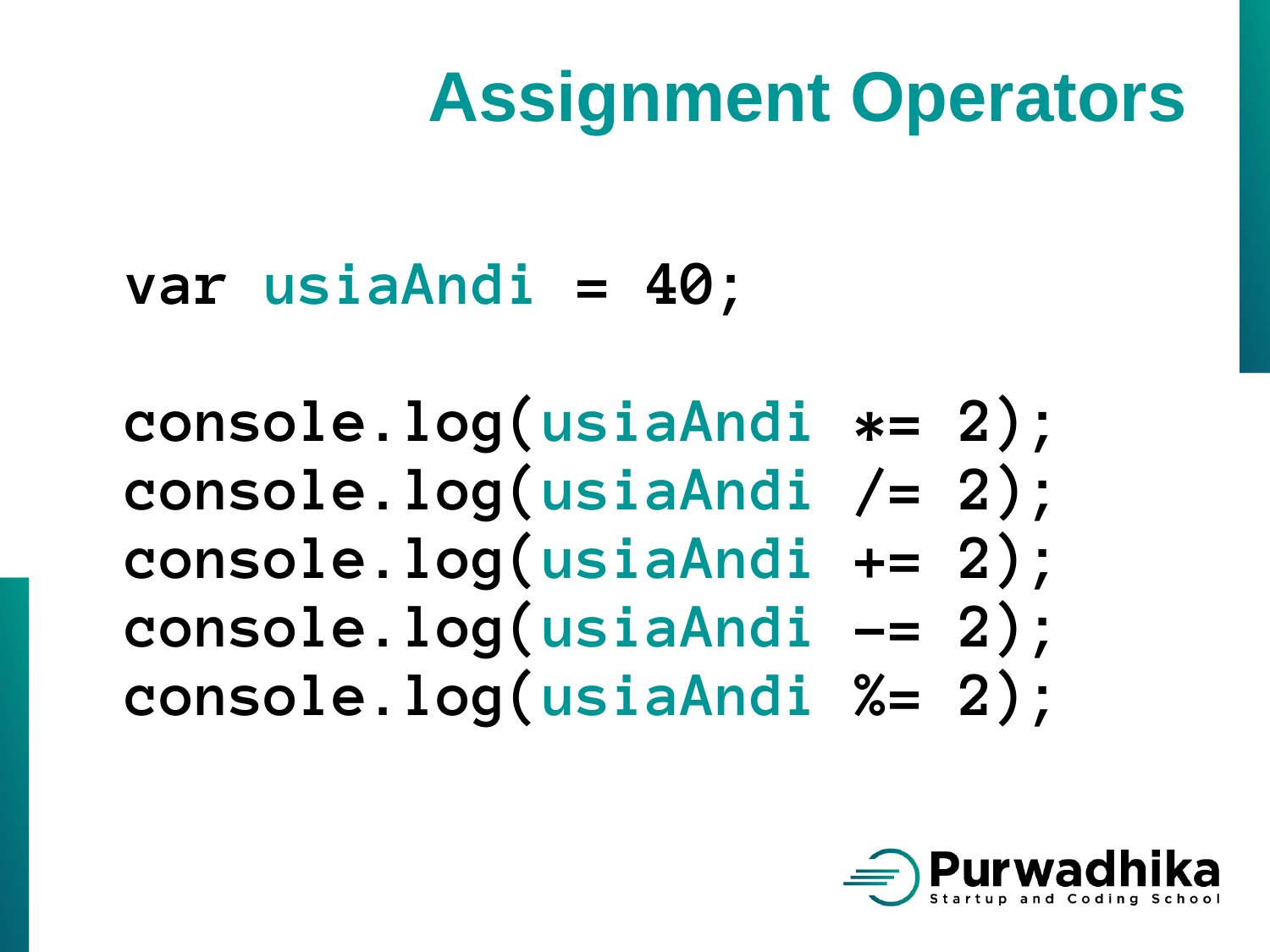

Assignment Operators

var usiaAndi = 40;

console.log(usiaAndi *= 2);
console.log(usiaAndi /= 2);
console.log(usiaAndi += 2);
console.log(usiaAndi -= 2);
console.log(usiaAndi %= 2);